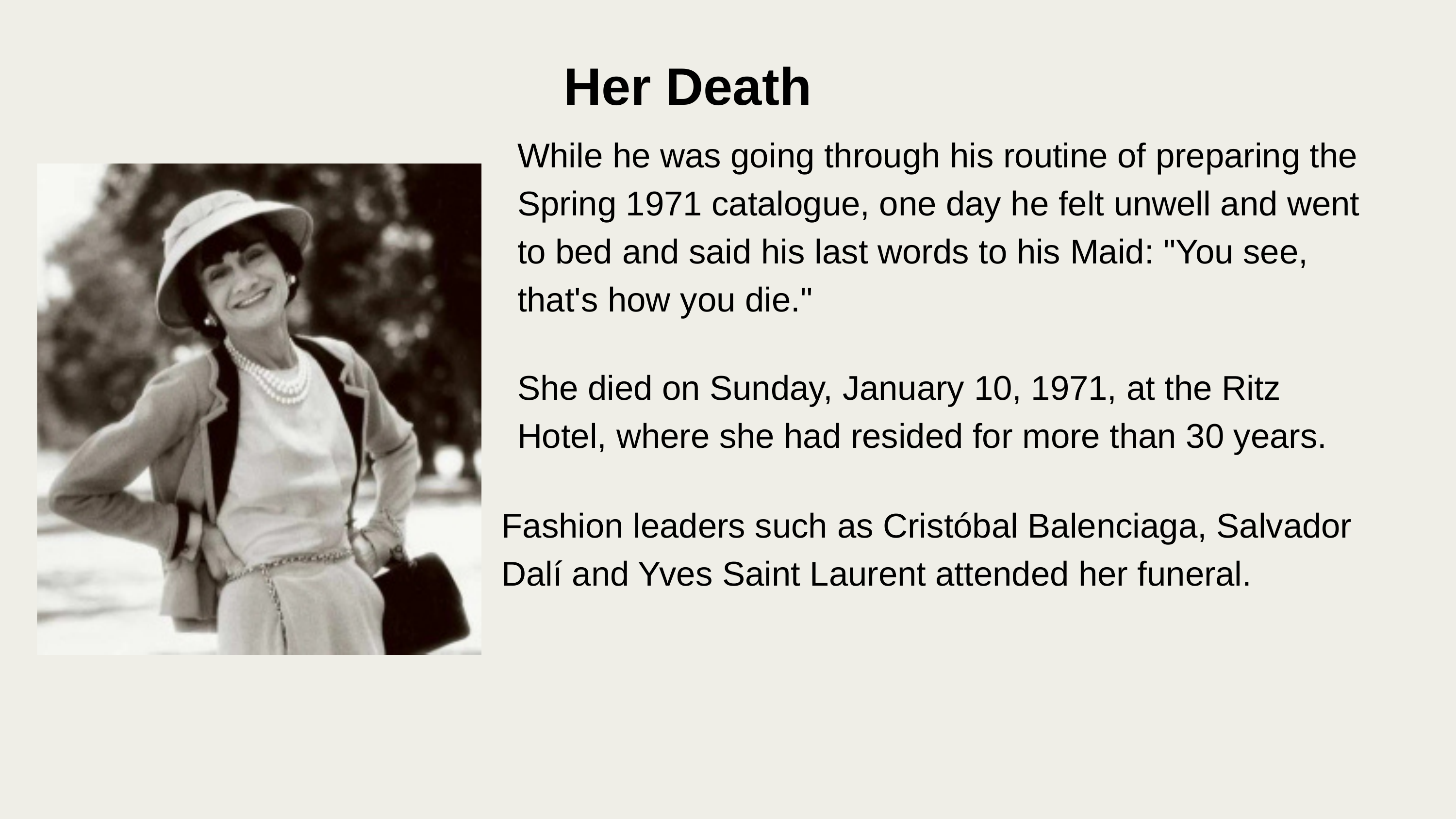

Her Death
While he was going through his routine of preparing the Spring 1971 catalogue, one day he felt unwell and went to bed and said his last words to his Maid: "You see, that's how you die."

She died on Sunday, January 10, 1971, at the Ritz Hotel, where she had resided for more than 30 years.
Fashion leaders such as Cristóbal Balenciaga, Salvador Dalí and Yves Saint Laurent attended her funeral.